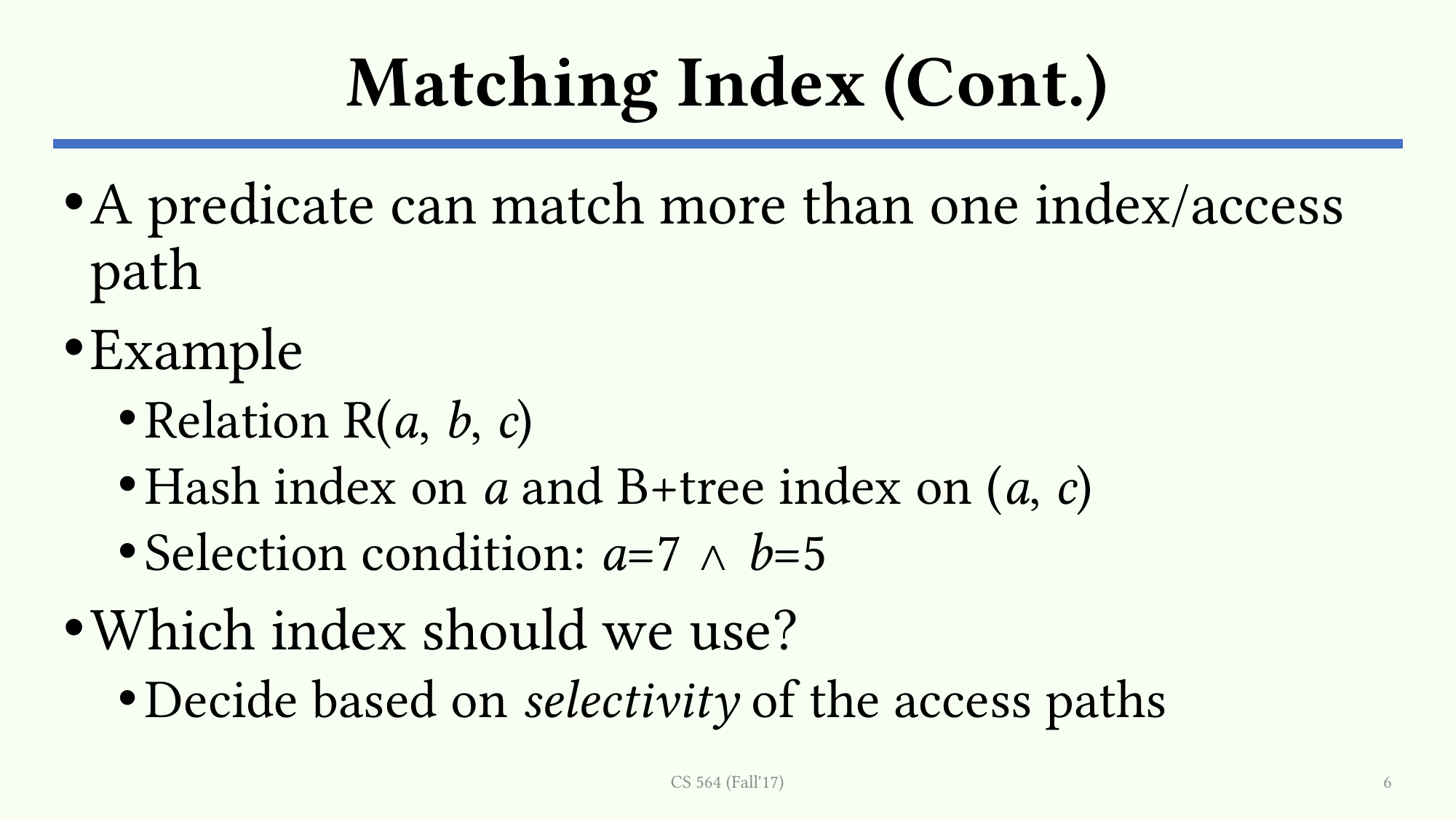

# Matching Index (Cont.)
A predicate can match more than one index/access path
Example
Relation R(a, b, c)
Hash index on a and B+tree index on (a, c)
Selection condition: a=7 ∧ b=5
Which index should we use?
Decide based on selectivity of the access paths
CS 564 (Fall'17)
6